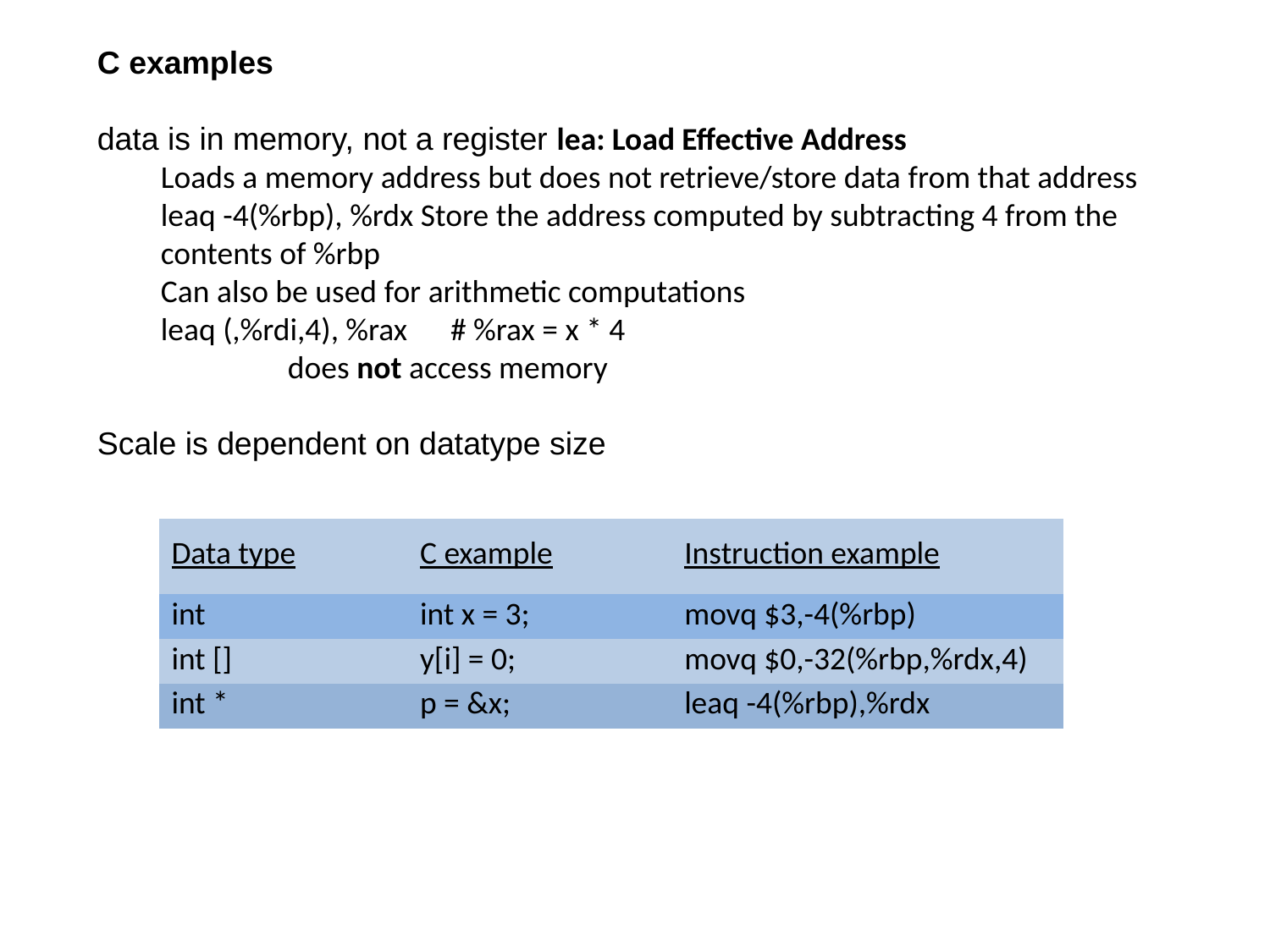

C examples

data is in memory, not a register lea: Load Effective Address
Loads a memory address but does not retrieve/store data from that address
leaq -4(%rbp), %rdx Store the address computed by subtracting 4 from the contents of %rbp
Can also be used for arithmetic computations
leaq (,%rdi,4), %rax      # %rax = x * 4
	does not access memory

Scale is dependent on datatype size

| Data type | C example | Instruction example |
| --- | --- | --- |
| int | int x = 3; | movq $3,-4(%rbp) |
| int [] | y[i] = 0; | movq $0,-32(%rbp,%rdx,4) |
| int \* | p = &x; | leaq -4(%rbp),%rdx |